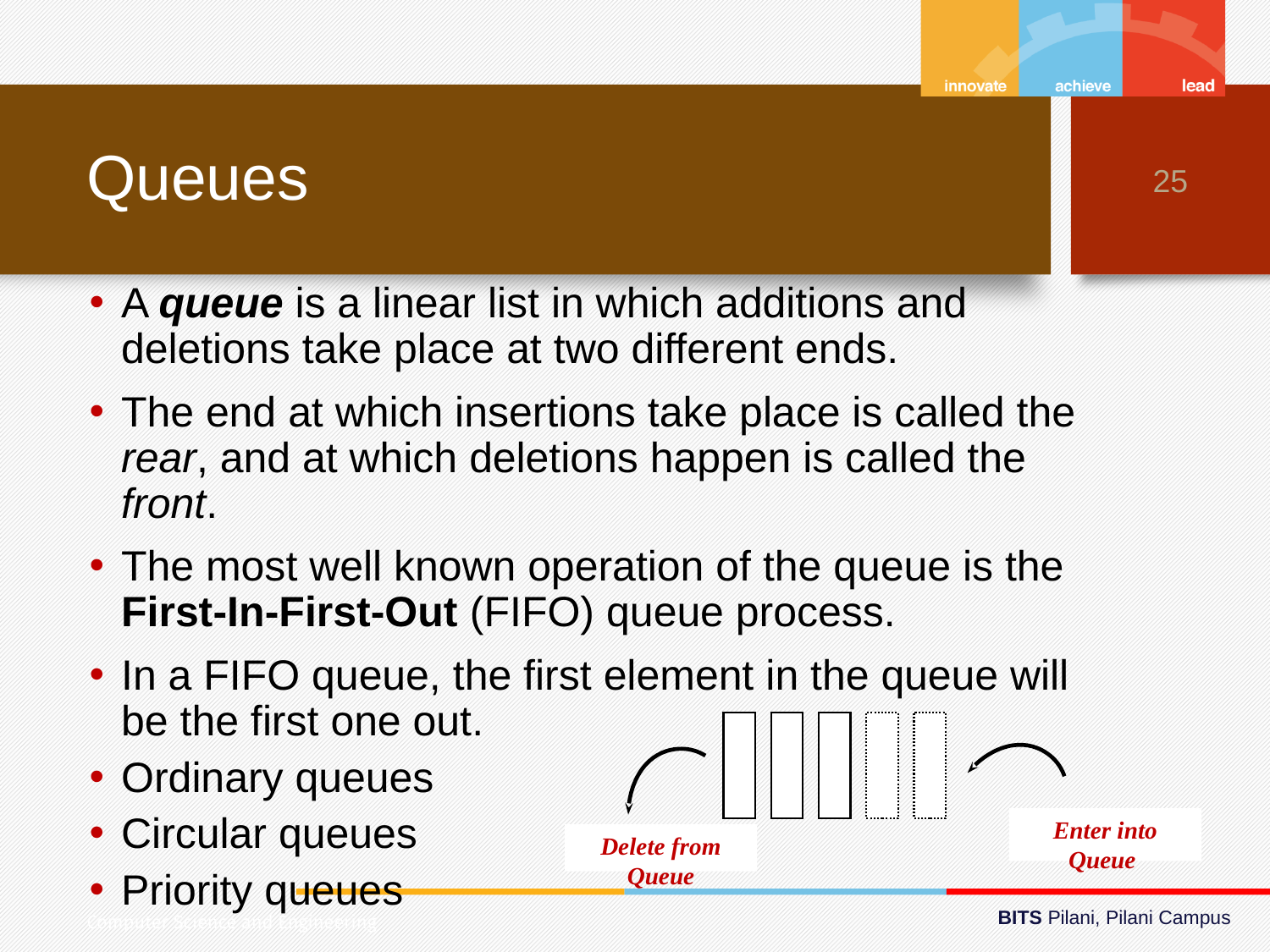

# Queues
25
A queue is a linear list in which additions and deletions take place at two different ends.
The end at which insertions take place is called the rear, and at which deletions happen is called the front.
The most well known operation of the queue is the First-In-First-Out (FIFO) queue process.
In a FIFO queue, the first element in the queue will be the first one out.
Ordinary queues
Circular queues
Priority queues

Enter into Queue
Delete from Queue
Computer Science and Engineering